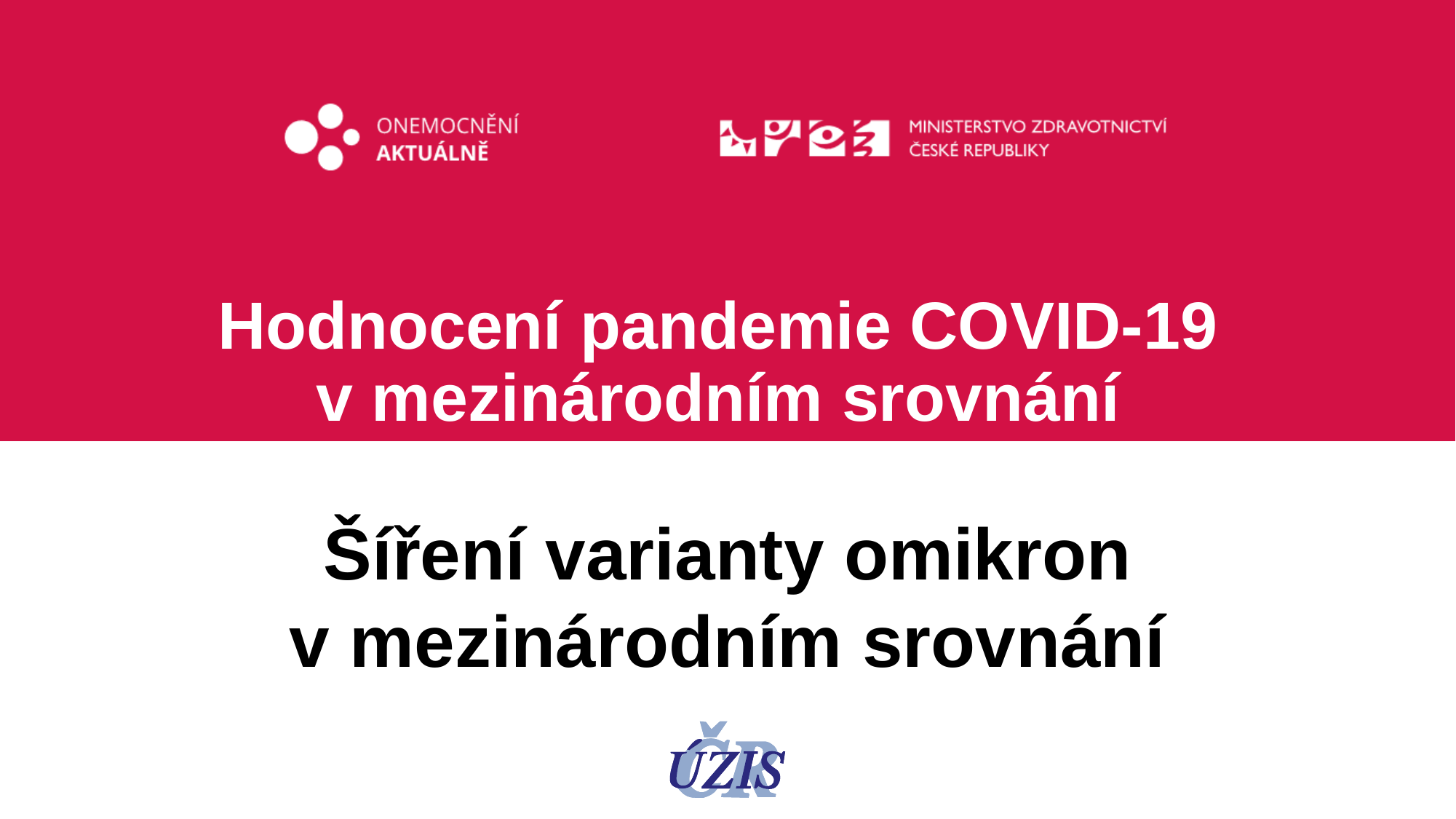

# Hodnocení pandemie COVID-19 v mezinárodním srovnání
Šíření varianty omikron v mezinárodním srovnání